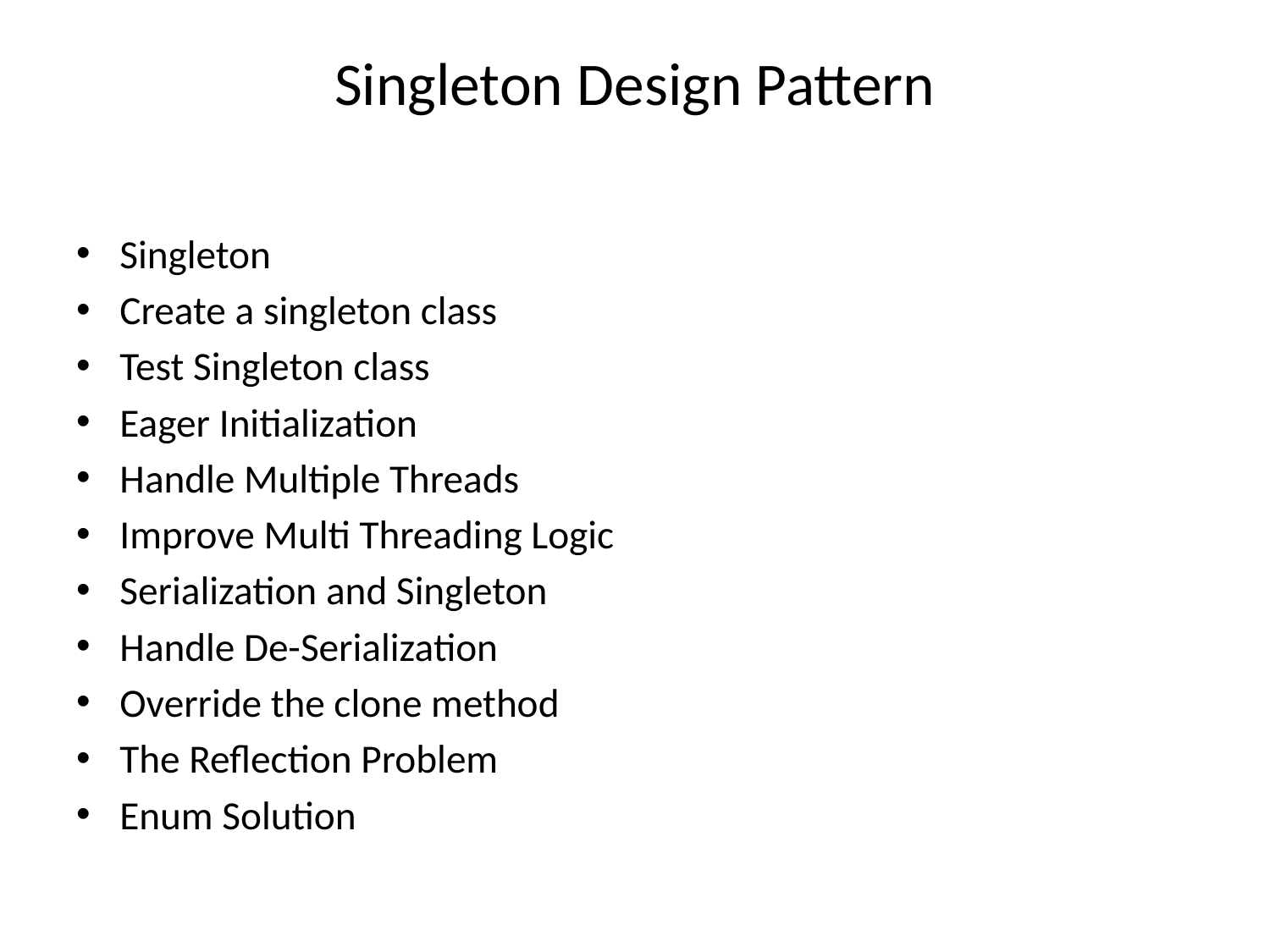

# Singleton Design Pattern
Singleton
Create a singleton class
Test Singleton class
Eager Initialization
Handle Multiple Threads
Improve Multi Threading Logic
Serialization and Singleton
Handle De-Serialization
Override the clone method
The Reflection Problem
Enum Solution